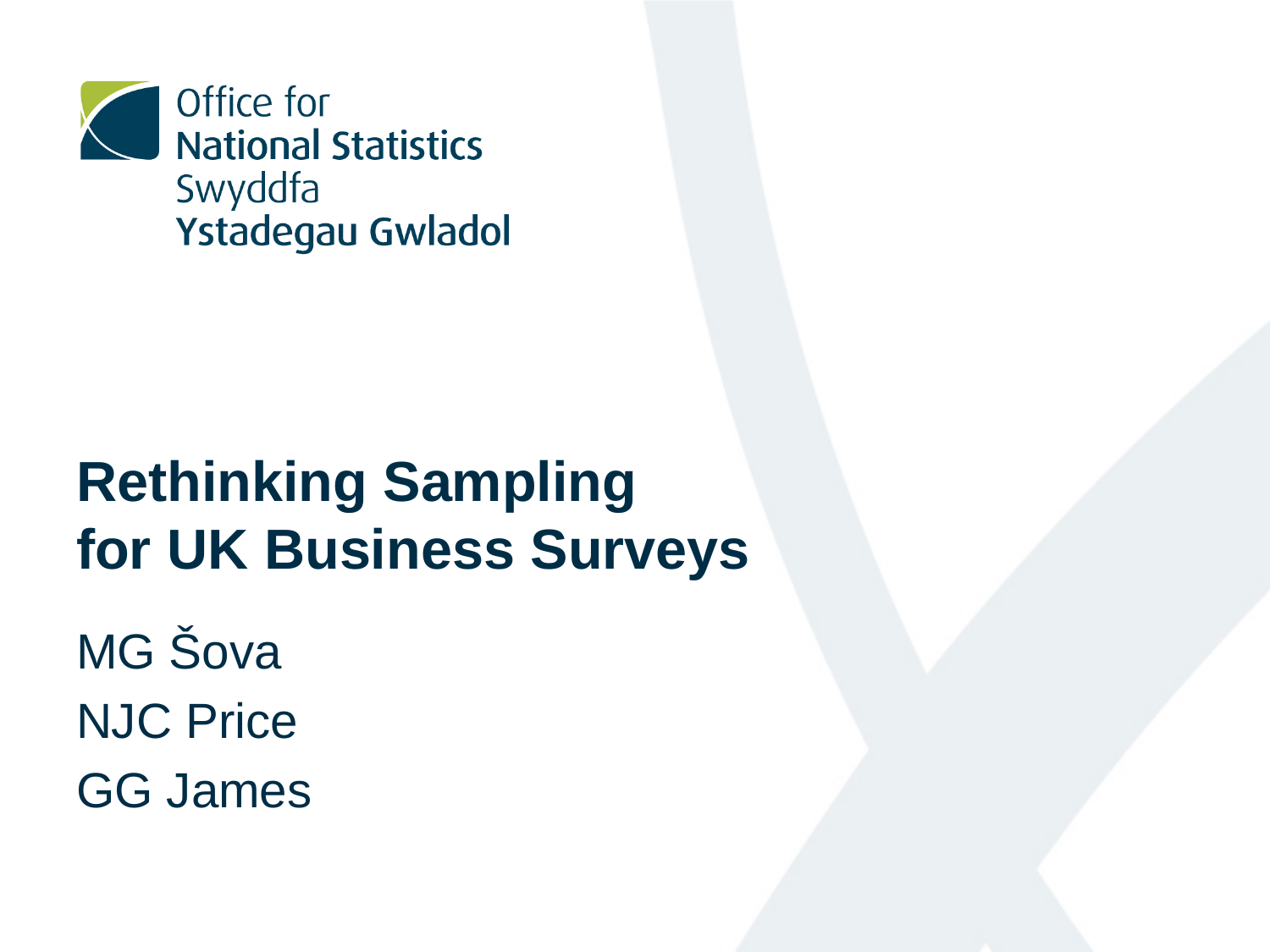

# Rethinking Sampling for UK Business Surveys
MG Šova
NJC Price
GG James